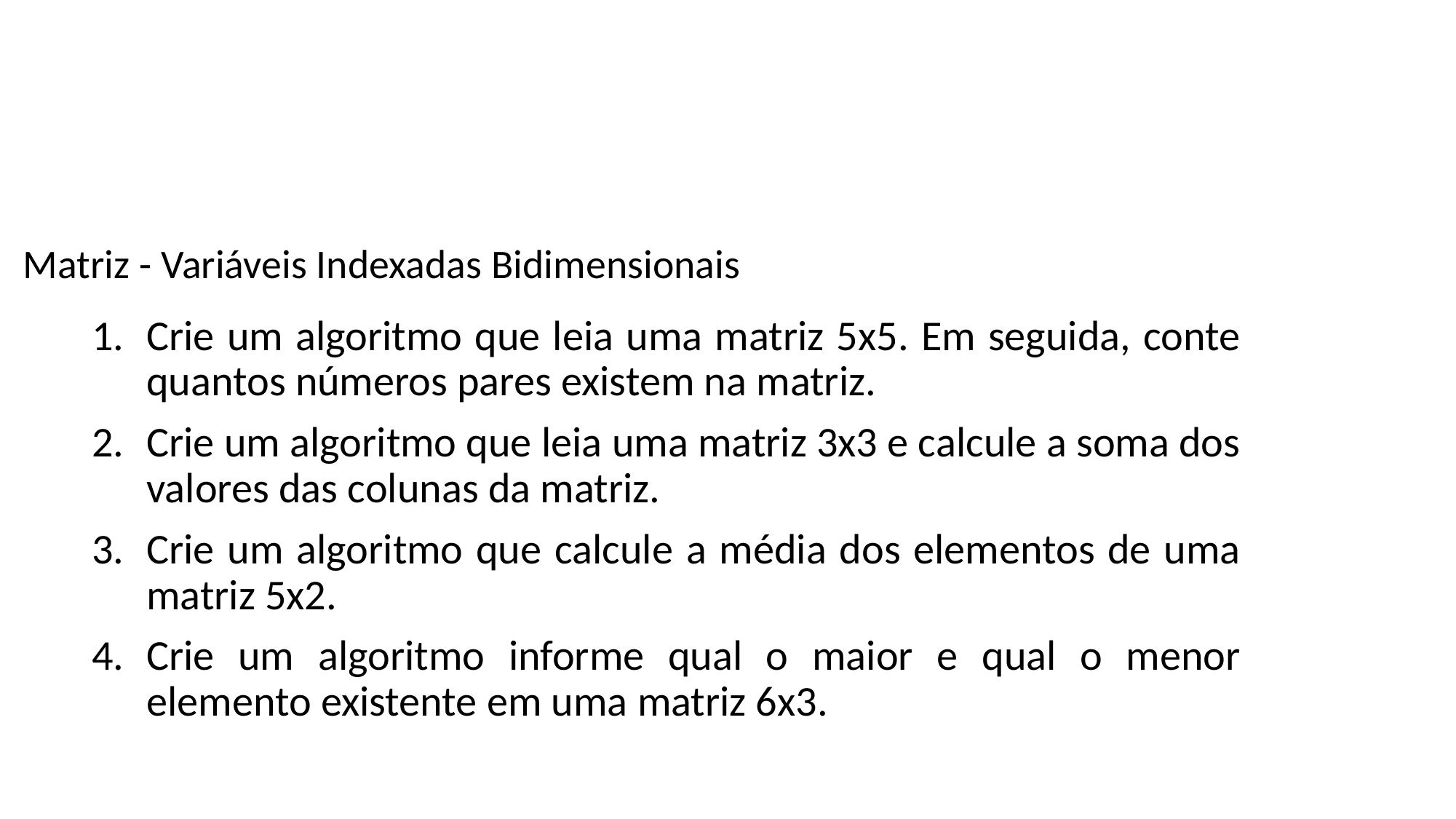

# Matriz - Variáveis Indexadas Bidimensionais
Crie um algoritmo que leia uma matriz 5x5. Em seguida, conte quantos números pares existem na matriz.
Crie um algoritmo que leia uma matriz 3x3 e calcule a soma dos valores das colunas da matriz.
Crie um algoritmo que calcule a média dos elementos de uma matriz 5x2.
Crie um algoritmo informe qual o maior e qual o menor elemento existente em uma matriz 6x3.